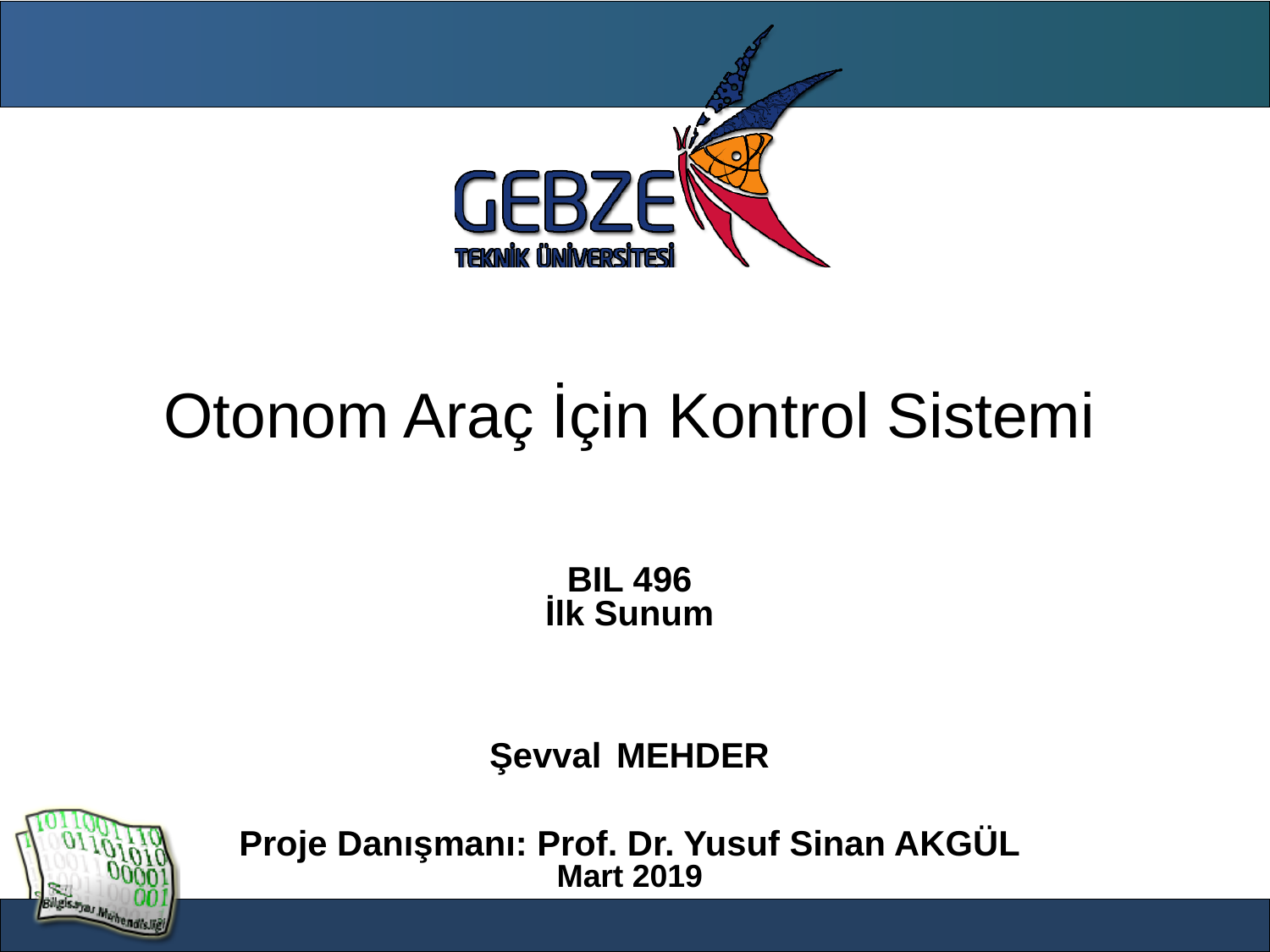

Otonom Araç İçin Kontrol Sistemi

BIL 496
İlk Sunum

Şevval 	MEHDER

Proje Danışmanı: Prof. Dr. Yusuf Sinan AKGÜL
Mart 2019